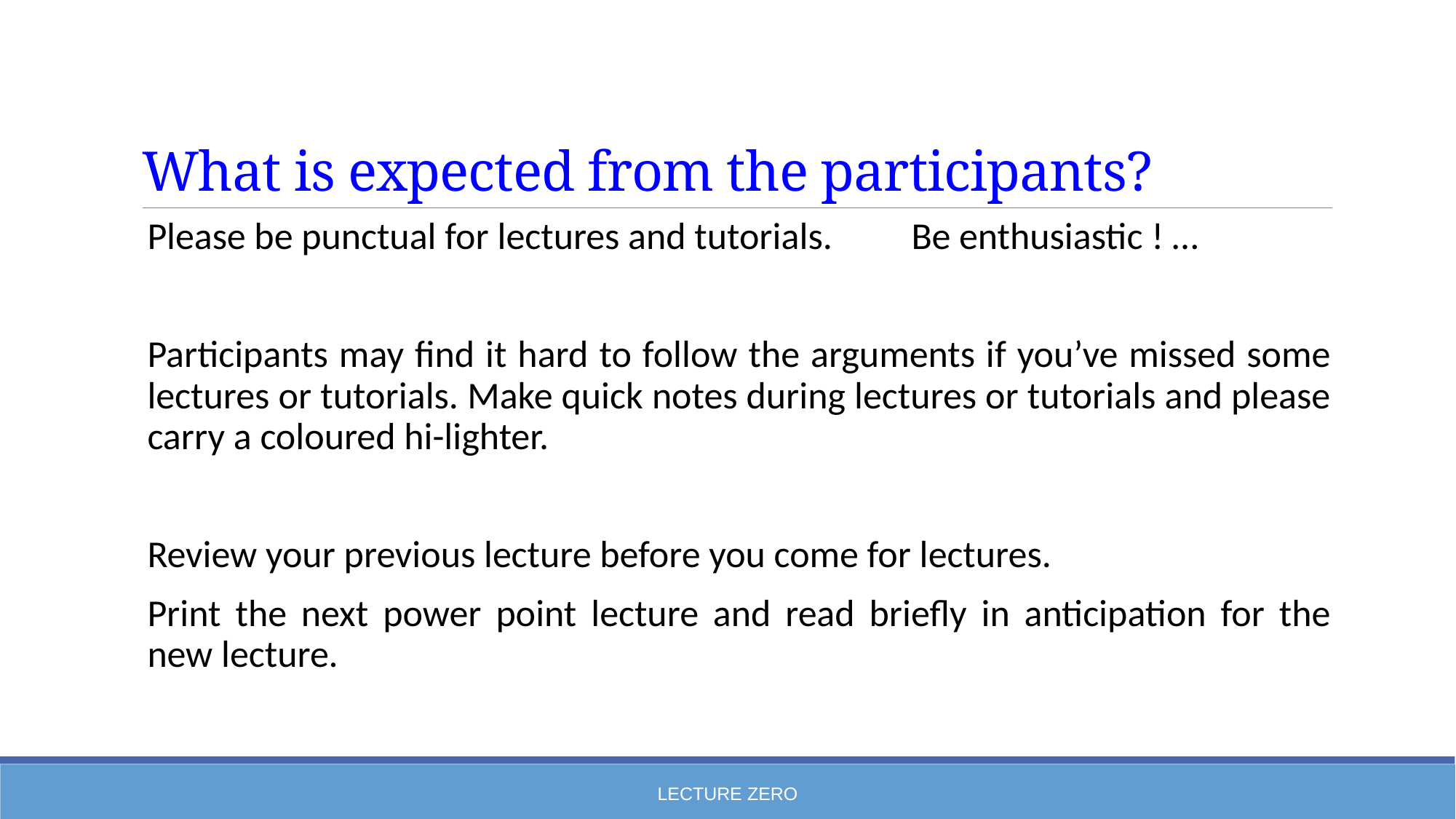

# What is expected from the participants?
Please be punctual for lectures and tutorials. 	Be enthusiastic ! …

Participants may find it hard to follow the arguments if you’ve missed some lectures or tutorials. Make quick notes during lectures or tutorials and please carry a coloured hi-lighter.

Review your previous lecture before you come for lectures.
Print the next power point lecture and read briefly in anticipation for the new lecture.

Lecture Zero